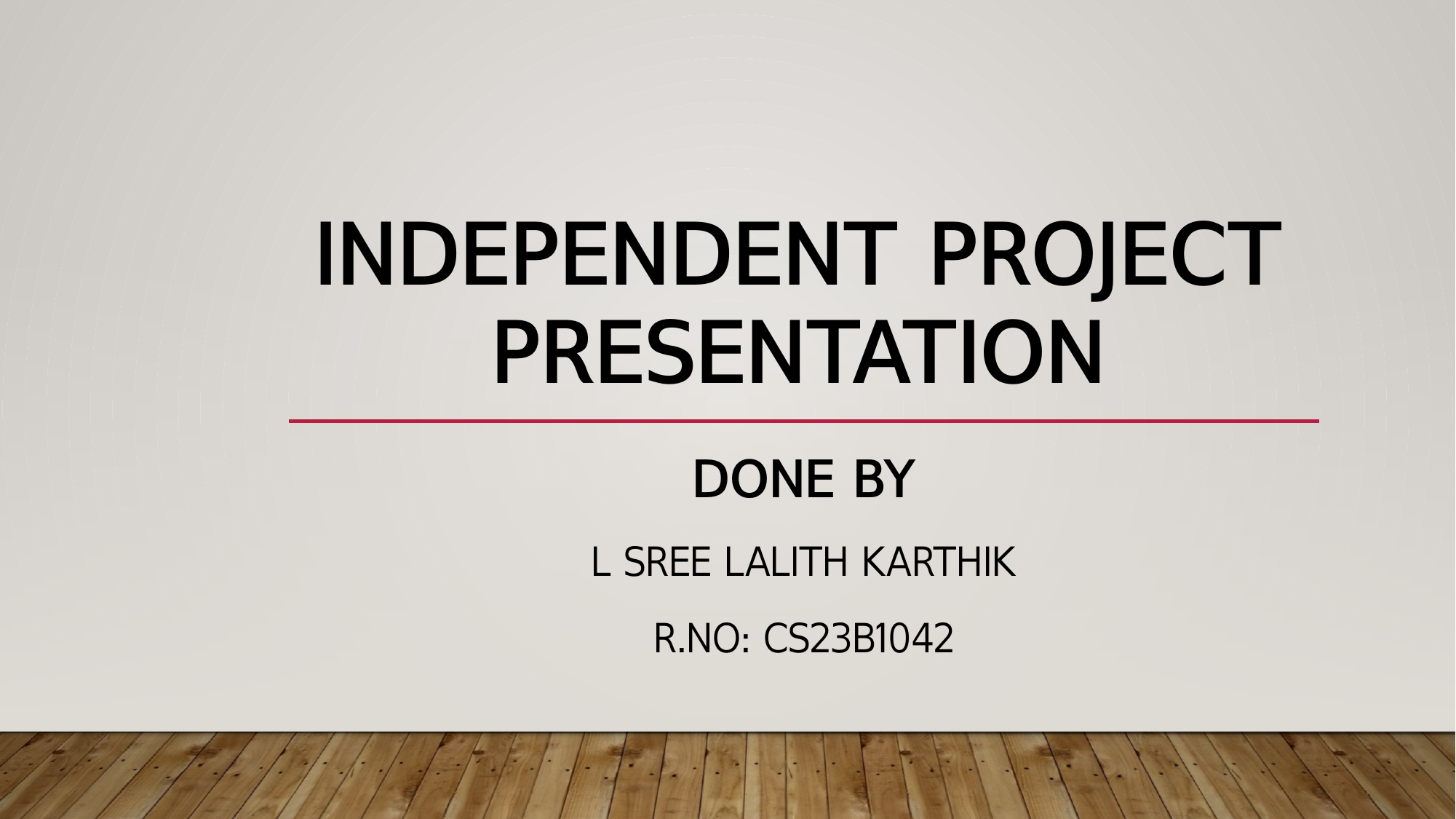

# Independent project presentation
Done by
L Sree Lalith Karthik
R.no: CS23B1042